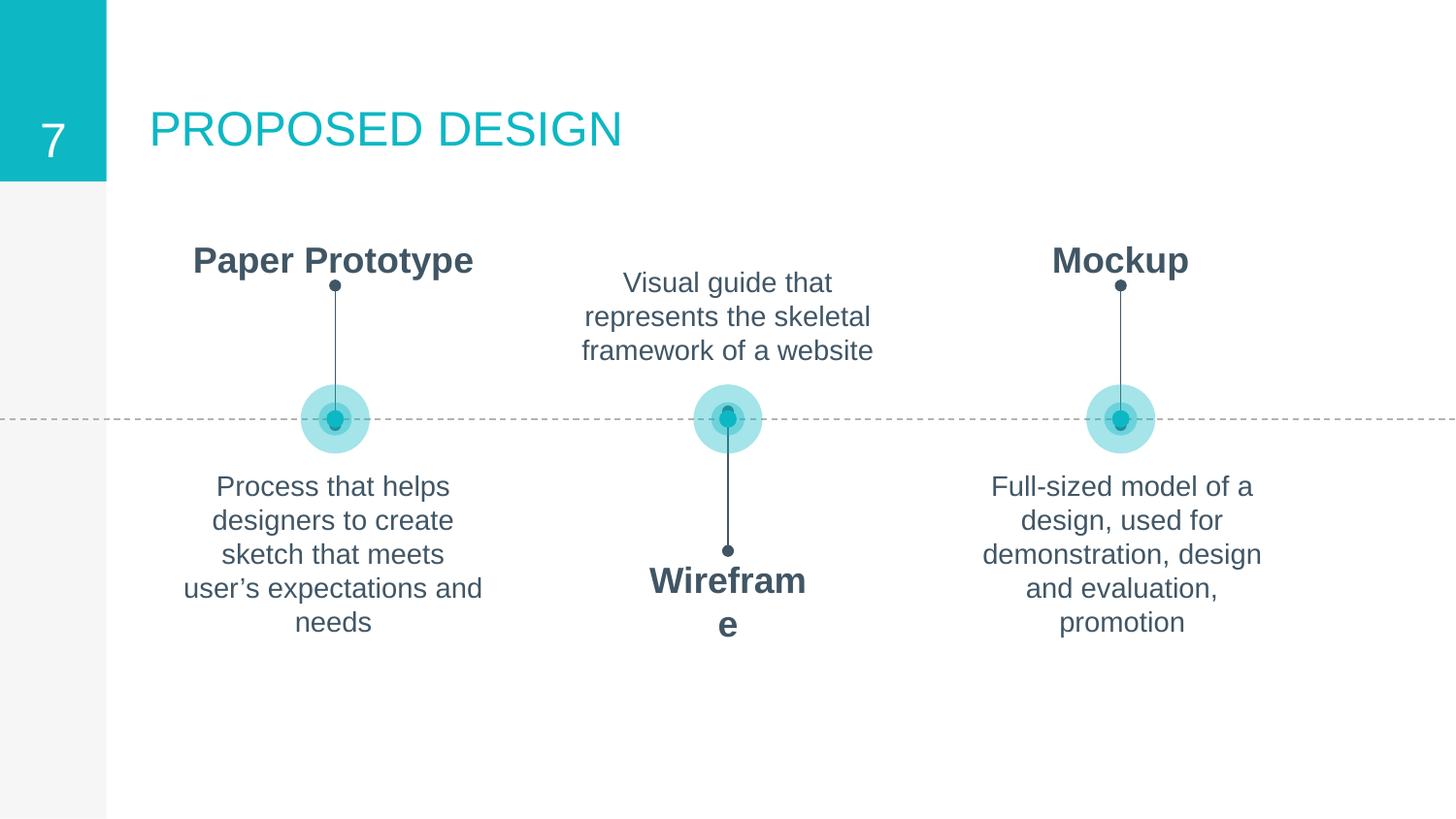

7
PROPOSED DESIGN
Paper Prototype
Mockup
Visual guide that represents the skeletal framework of a website

Process that helps designers to create sketch that meets user’s expectations and needs
Full-sized model of a design, used for demonstration, design and evaluation, promotion
Wireframe